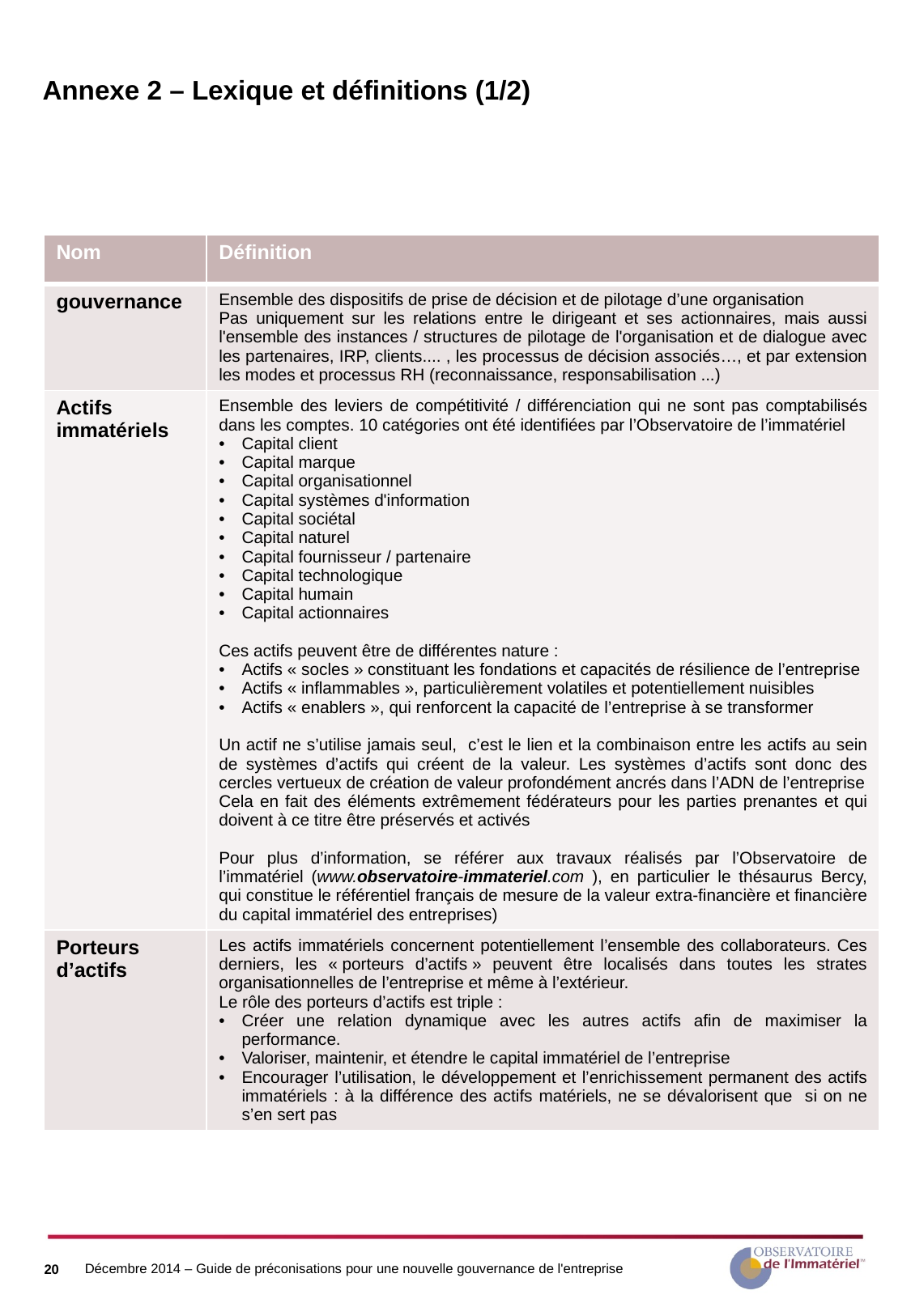

# Annexe 2 – Lexique et définitions (1/2)
| Nom | Définition |
| --- | --- |
| gouvernance | Ensemble des dispositifs de prise de décision et de pilotage d’une organisation Pas uniquement sur les relations entre le dirigeant et ses actionnaires, mais aussi l'ensemble des instances / structures de pilotage de l'organisation et de dialogue avec les partenaires, IRP, clients.... , les processus de décision associés…, et par extension les modes et processus RH (reconnaissance, responsabilisation ...) |
| Actifs immatériels | Ensemble des leviers de compétitivité / différenciation qui ne sont pas comptabilisés dans les comptes. 10 catégories ont été identifiées par l’Observatoire de l’immatériel Capital client Capital marque Capital organisationnel Capital systèmes d'information Capital sociétal Capital naturel Capital fournisseur / partenaire Capital technologique Capital humain Capital actionnaires Ces actifs peuvent être de différentes nature : Actifs « socles » constituant les fondations et capacités de résilience de l’entreprise Actifs « inflammables », particulièrement volatiles et potentiellement nuisibles Actifs « enablers », qui renforcent la capacité de l’entreprise à se transformer Un actif ne s’utilise jamais seul, c’est le lien et la combinaison entre les actifs au sein de systèmes d’actifs qui créent de la valeur. Les systèmes d’actifs sont donc des cercles vertueux de création de valeur profondément ancrés dans l’ADN de l’entreprise Cela en fait des éléments extrêmement fédérateurs pour les parties prenantes et qui doivent à ce titre être préservés et activés Pour plus d’information, se référer aux travaux réalisés par l’Observatoire de l’immatériel (www.observatoire-immateriel.com ), en particulier le thésaurus Bercy, qui constitue le référentiel français de mesure de la valeur extra-financière et financière du capital immatériel des entreprises) |
| Porteurs d’actifs | Les actifs immatériels concernent potentiellement l’ensemble des collaborateurs. Ces derniers, les « porteurs d’actifs » peuvent être localisés dans toutes les strates organisationnelles de l’entreprise et même à l’extérieur. Le rôle des porteurs d’actifs est triple : Créer une relation dynamique avec les autres actifs afin de maximiser la performance. Valoriser, maintenir, et étendre le capital immatériel de l’entreprise Encourager l’utilisation, le développement et l’enrichissement permanent des actifs immatériels : à la différence des actifs matériels, ne se dévalorisent que si on ne s’en sert pas |